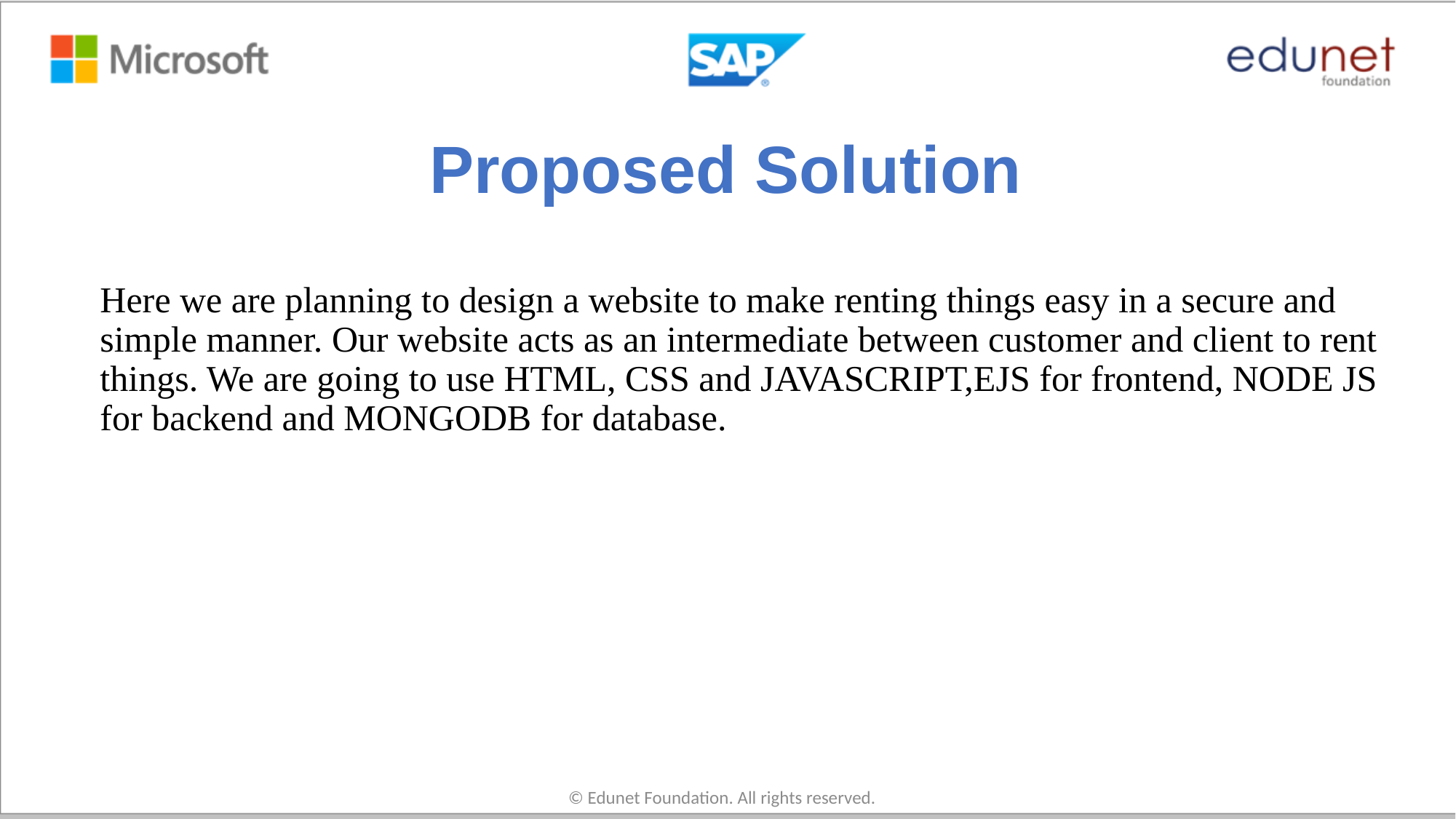

# Proposed Solution
Here we are planning to design a website to make renting things easy in a secure and simple manner. Our website acts as an intermediate between customer and client to rent things. We are going to use HTML, CSS and JAVASCRIPT,EJS for frontend, NODE JS for backend and MONGODB for database.

© Edunet Foundation. All rights reserved.